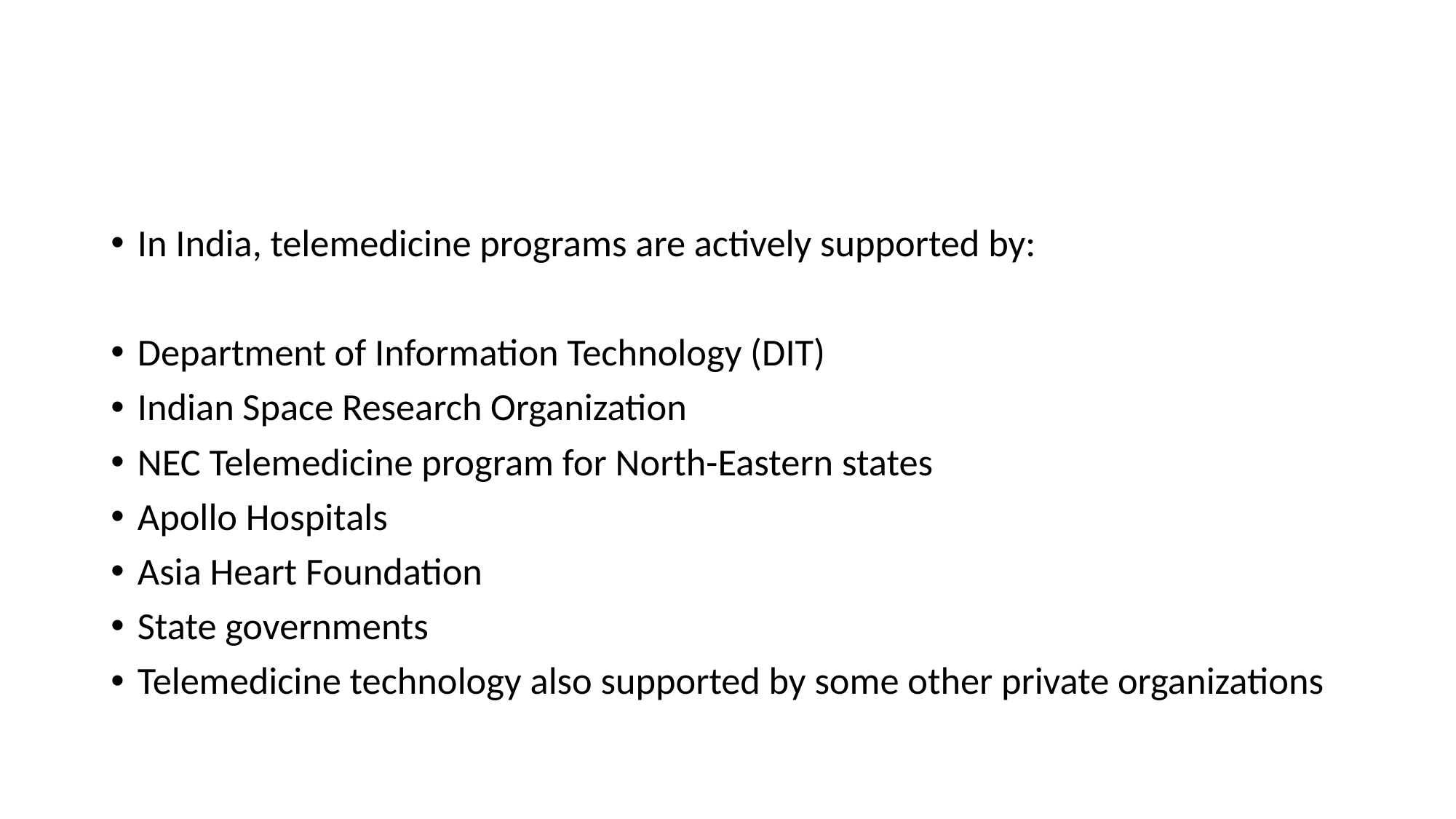

#
In India, telemedicine programs are actively supported by:

Department of Information Technology (DIT)
Indian Space Research Organization
NEC Telemedicine program for North-Eastern states
Apollo Hospitals
Asia Heart Foundation
State governments
Telemedicine technology also supported by some other private organizations